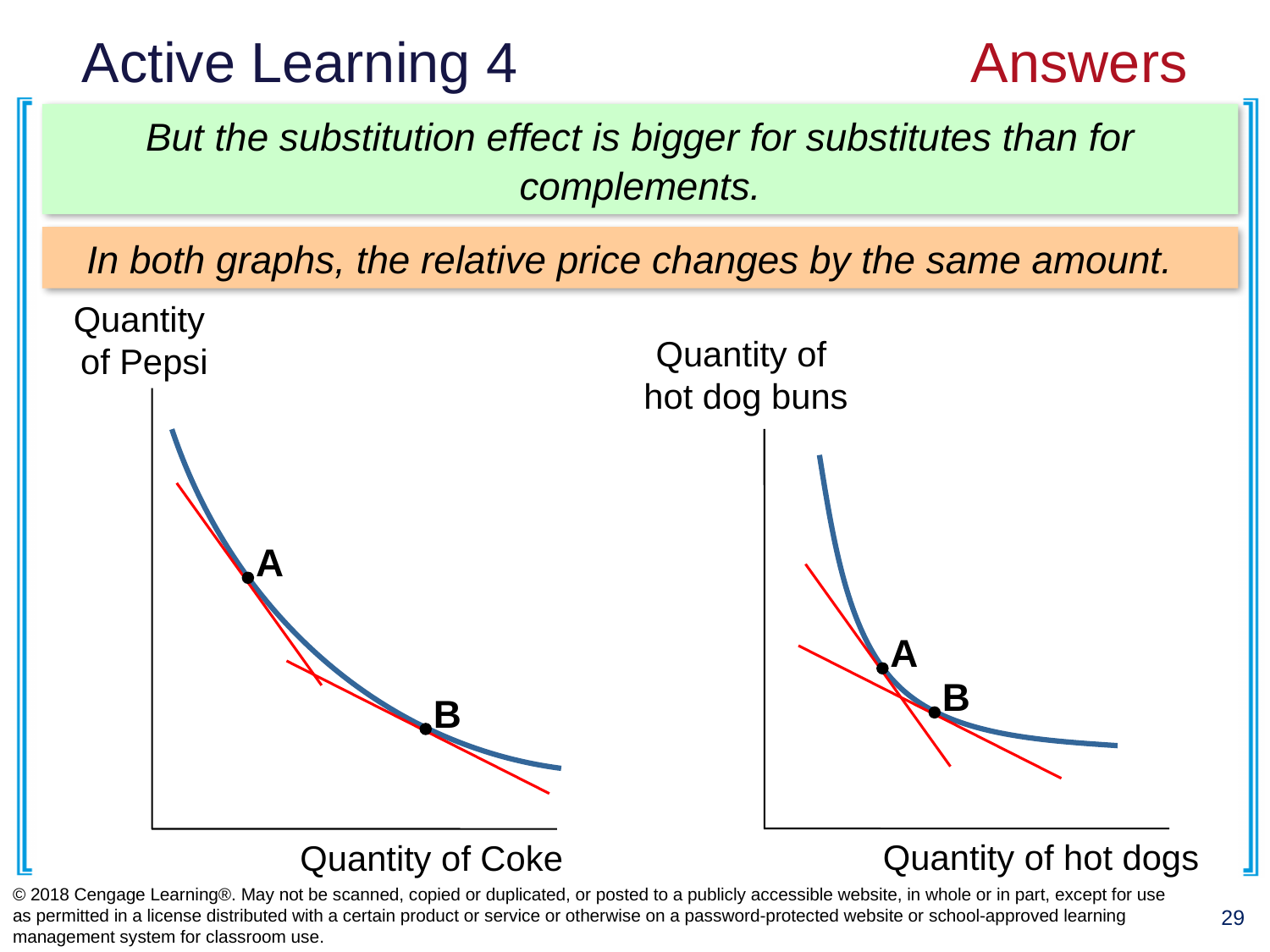

# Active Learning 4				Answers
But the substitution effect is bigger for substitutes than for complements.
In both graphs, the relative price changes by the same amount.

Quantity
of Pepsi

Quantity of Coke
Quantity of
hot dog buns

Quantity of hot dogs

A

A

B

B

© 2018 Cengage Learning®. May not be scanned, copied or duplicated, or posted to a publicly accessible website, in whole or in part, except for use as permitted in a license distributed with a certain product or service or otherwise on a password-protected website or school-approved learning management system for classroom use.
29